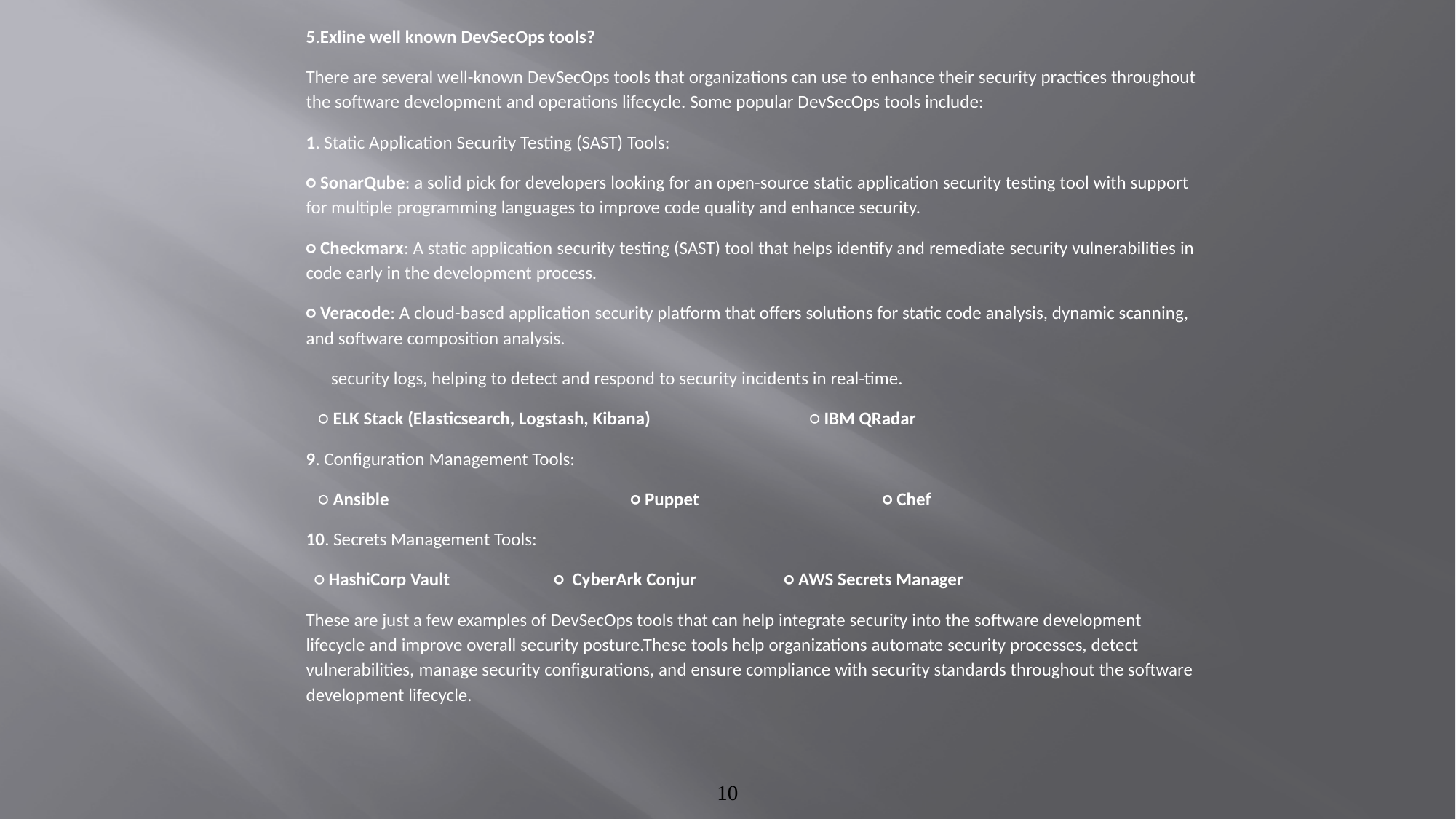

5.Exline well known DevSecOps tools?
There are several well-known DevSecOps tools that organizations can use to enhance their security practices throughout the software development and operations lifecycle. Some popular DevSecOps tools include:
1. Static Application Security Testing (SAST) Tools:
○ SonarQube: a solid pick for developers looking for an open-source static application security testing tool with support for multiple programming languages to improve code quality and enhance security.
○ Checkmarx: A static application security testing (SAST) tool that helps identify and remediate security vulnerabilities in code early in the development process.
○ Veracode: A cloud-based application security platform that offers solutions for static code analysis, dynamic scanning, and software composition analysis.
      security logs, helping to detect and respond to security incidents in real-time.
   ○ ELK Stack (Elasticsearch, Logstash, Kibana)                                      ○ IBM QRadar
9. Configuration Management Tools:
   ○ Ansible                                                          ○ Puppet                                            ○ Chef
10. Secrets Management Tools:
  ○ HashiCorp Vault                         ○  CyberArk Conjur                     ○ AWS Secrets Manager
These are just a few examples of DevSecOps tools that can help integrate security into the software development lifecycle and improve overall security posture.These tools help organizations automate security processes, detect vulnerabilities, manage security configurations, and ensure compliance with security standards throughout the software development lifecycle.
10